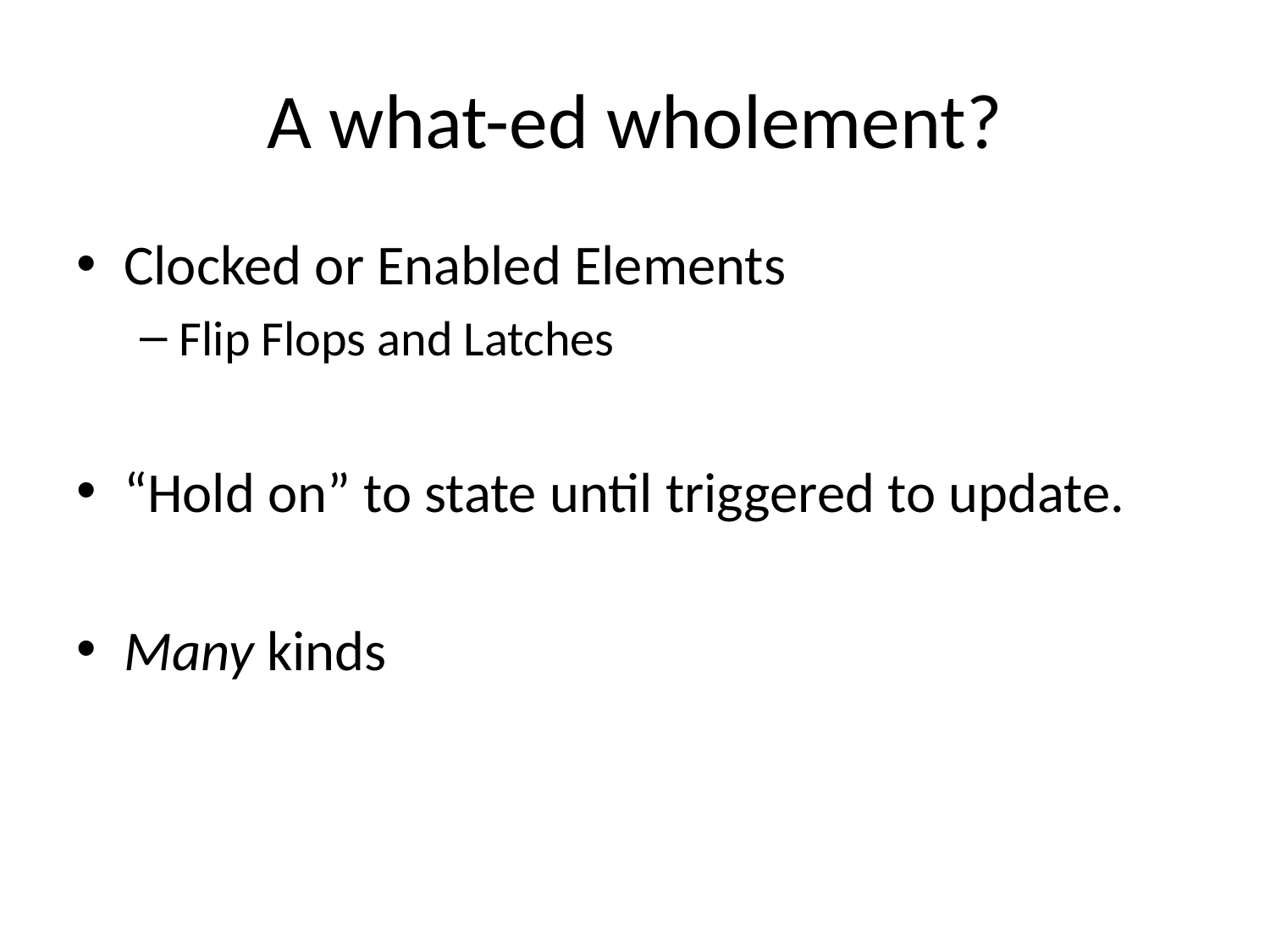

# A what-ed wholement?
Clocked or Enabled Elements
Flip Flops and Latches

“Hold on” to state until triggered to update.

Many kinds